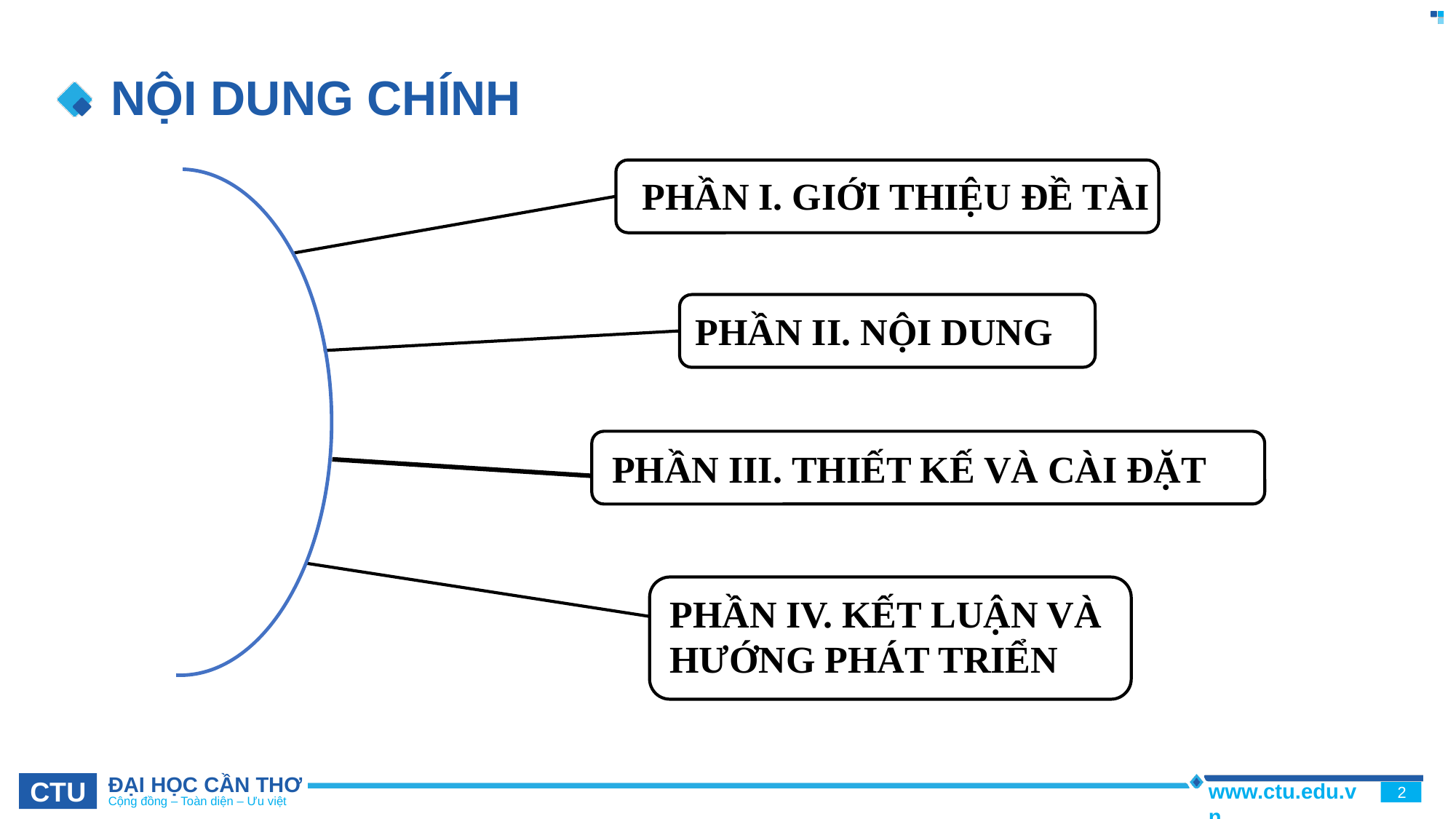

# NỘI DUNG CHÍNH

PHẦN I. GIỚI THIỆU ĐỀ TÀI

PHẦN II. NỘI DUNG

PHẦN III. THIẾT KẾ VÀ CÀI ĐẶT

PHẦN IV. KẾT LUẬN VÀ
HƯỚNG PHÁT TRIỂN